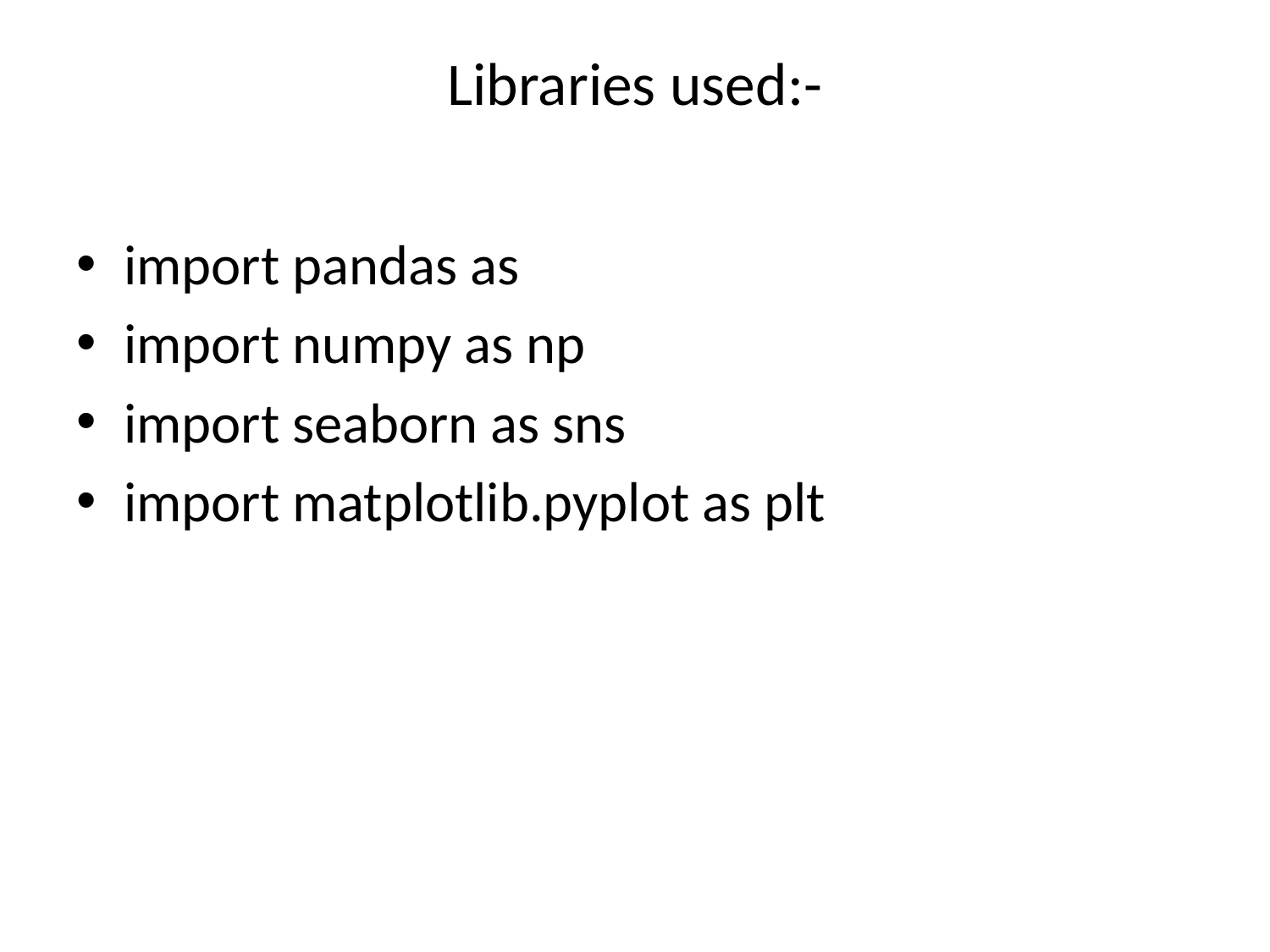

# Libraries used:-
import pandas as
import numpy as np
import seaborn as sns
import matplotlib.pyplot as plt